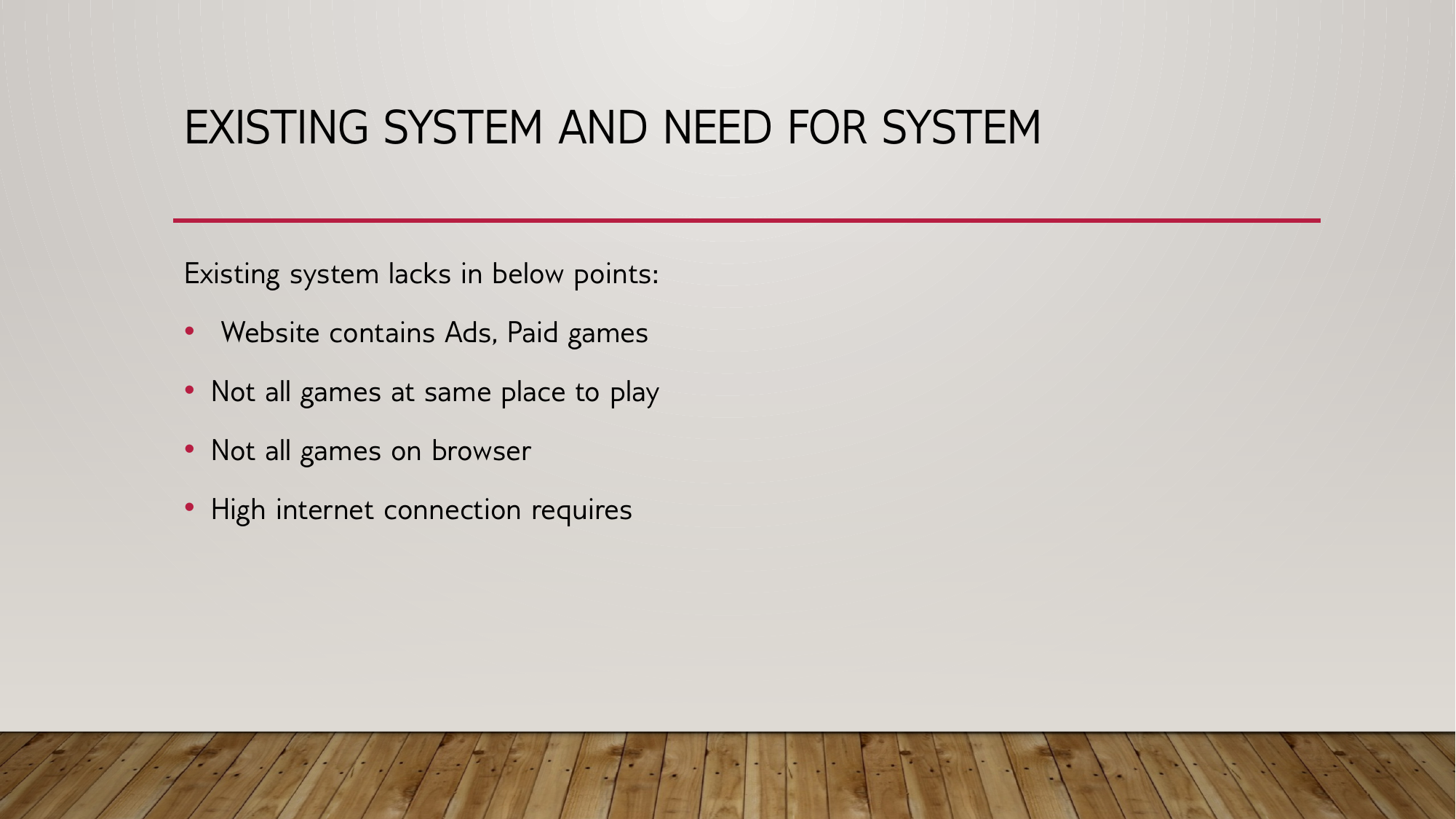

# Existing System and Need for System
Existing system lacks in below points:
 Website contains Ads, Paid games
Not all games at same place to play
Not all games on browser
High internet connection requires